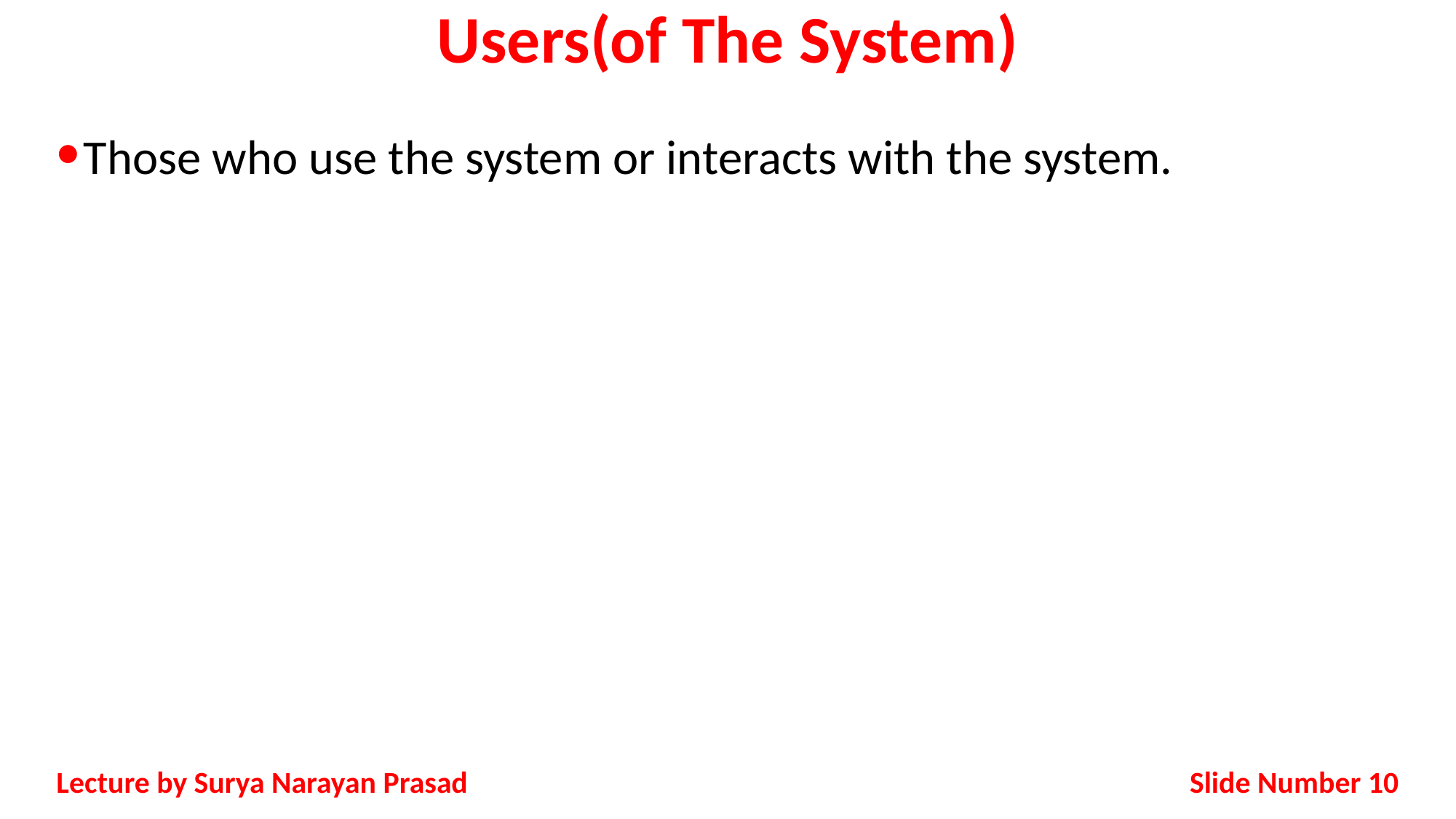

# Users(of The System)
Those who use the system or interacts with the system.
Slide Number 10
Lecture by Surya Narayan Prasad